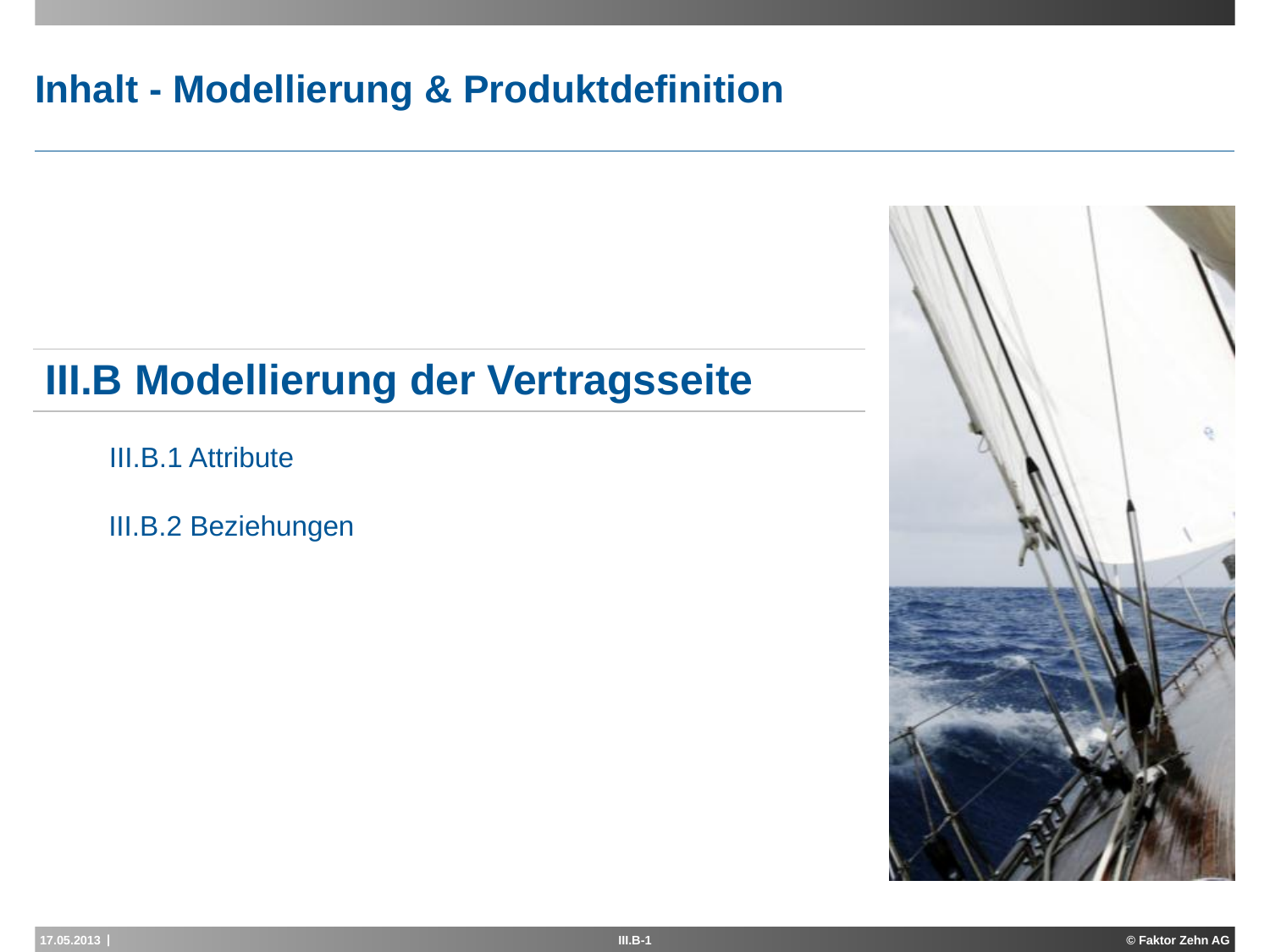

# Inhalt - Modellierung & Produktdefinition
|  |
| --- |
| III.B Modellierung der Vertragsseite |
|  |
| III.B.1 Attribute |
|  |
| III.B.2 Beziehungen |
|  |
17.05.2013
III.B-1